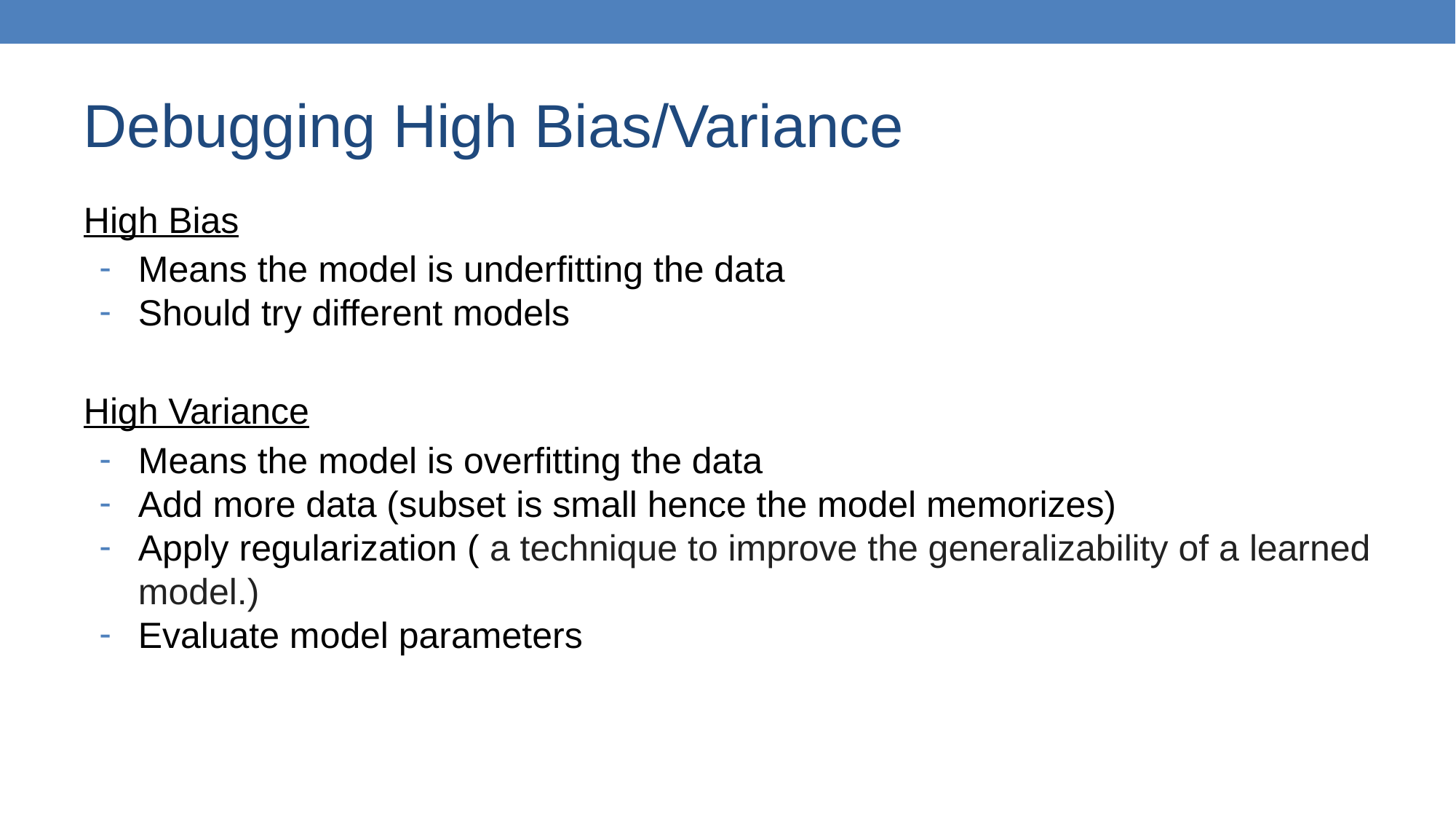

# Debugging High Bias/Variance
High Bias
Means the model is underfitting the data
Should try different models

High Variance
Means the model is overfitting the data
Add more data (subset is small hence the model memorizes)
Apply regularization ( a technique to improve the generalizability of a learned model.)
Evaluate model parameters